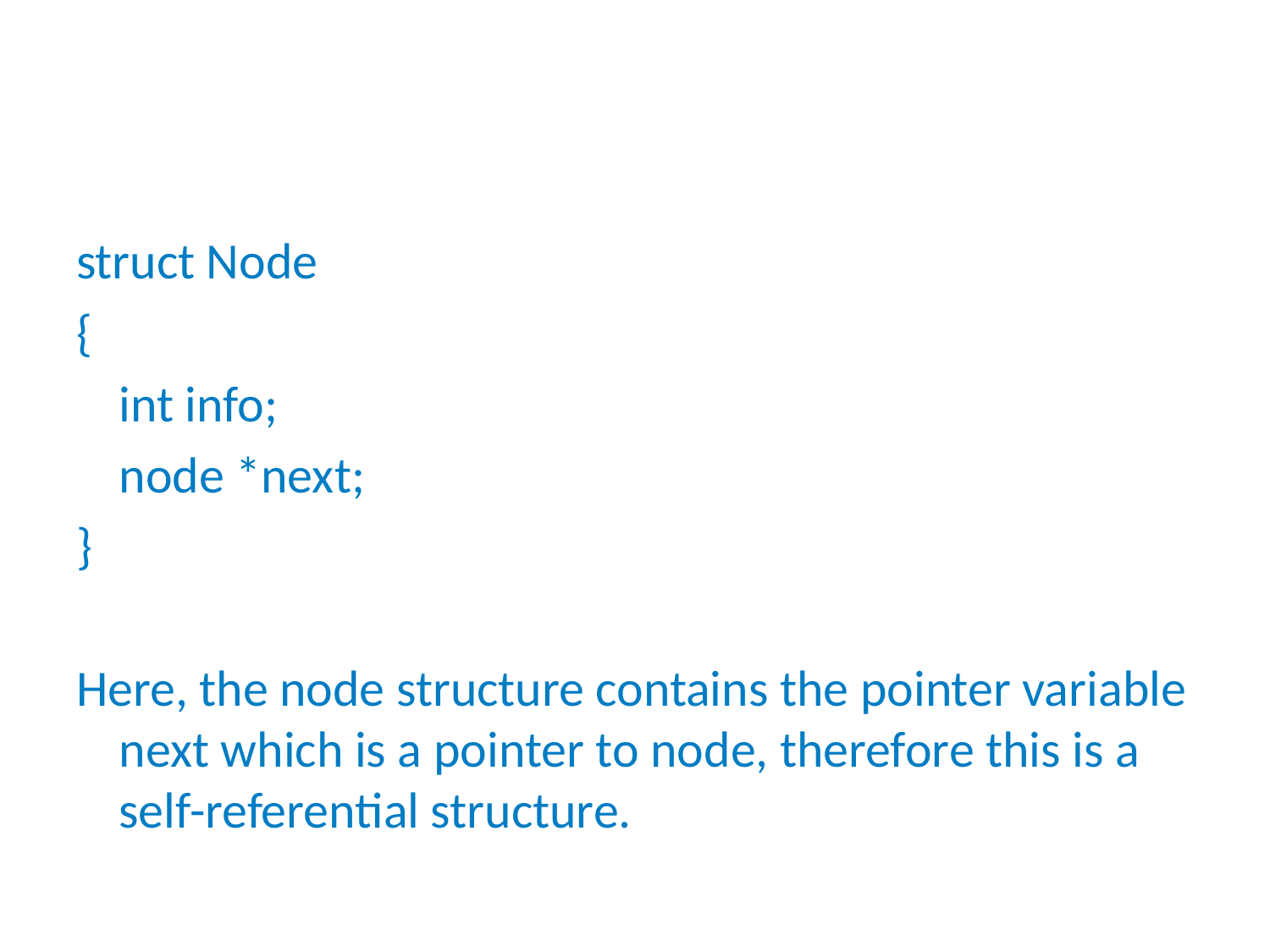

struct Node
{
	int info;
	node *next;
}

Here, the node structure contains the pointer variable next which is a pointer to node, therefore this is a self-referential structure.